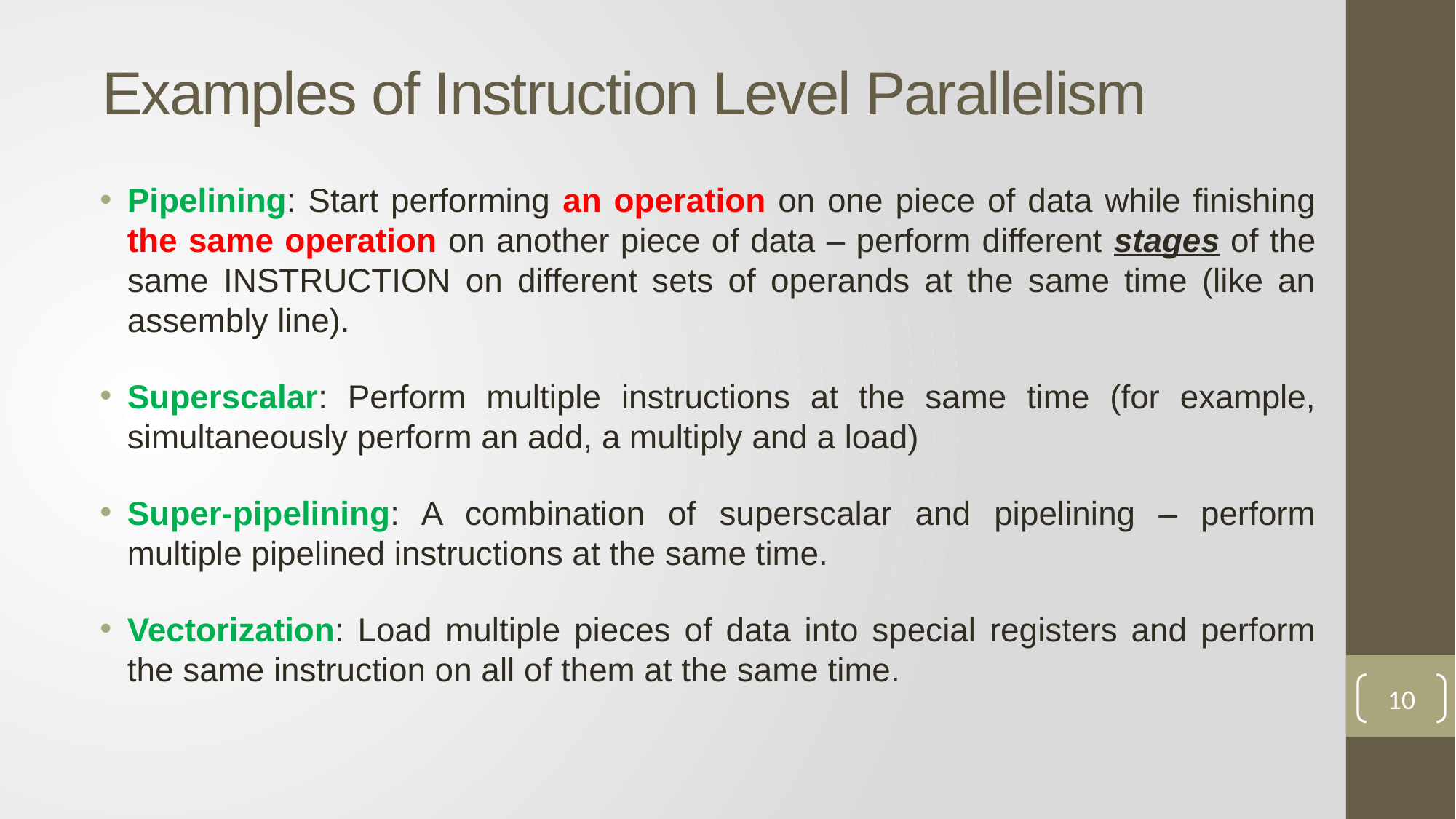

# Examples of Instruction Level Parallelism
Pipelining: Start performing an operation on one piece of data while finishing the same operation on another piece of data – perform different stages of the same INSTRUCTION on different sets of operands at the same time (like an assembly line).

Superscalar: Perform multiple instructions at the same time (for example, simultaneously perform an add, a multiply and a load)

Super-pipelining: A combination of superscalar and pipelining – perform multiple pipelined instructions at the same time.

Vectorization: Load multiple pieces of data into special registers and perform the same instruction on all of them at the same time.
10